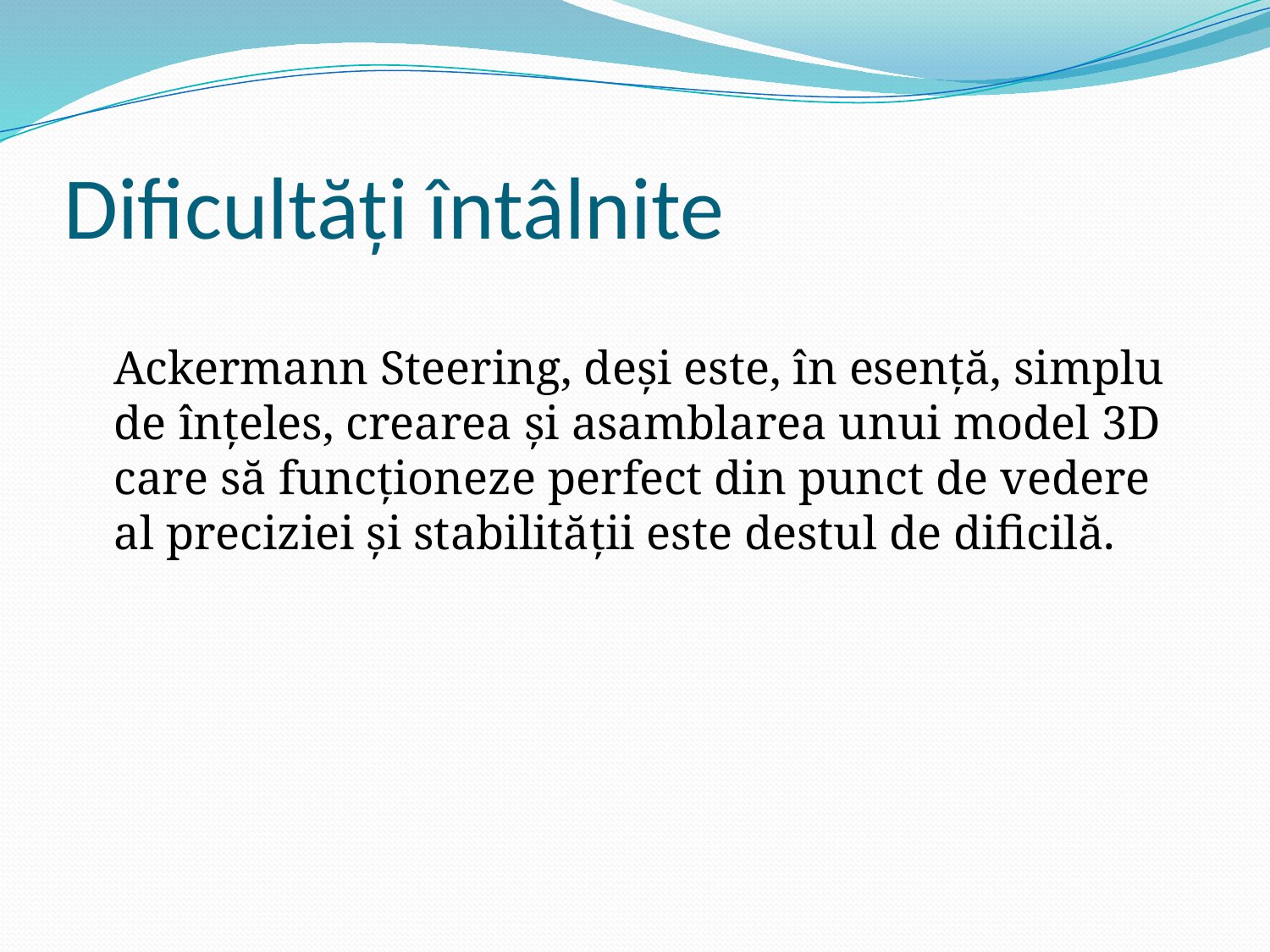

# Dificultăți întâlnite

	Ackermann Steering, deși este, în esență, simplu de înțeles, crearea și asamblarea unui model 3D care să funcționeze perfect din punct de vedere al preciziei și stabilității este destul de dificilă.